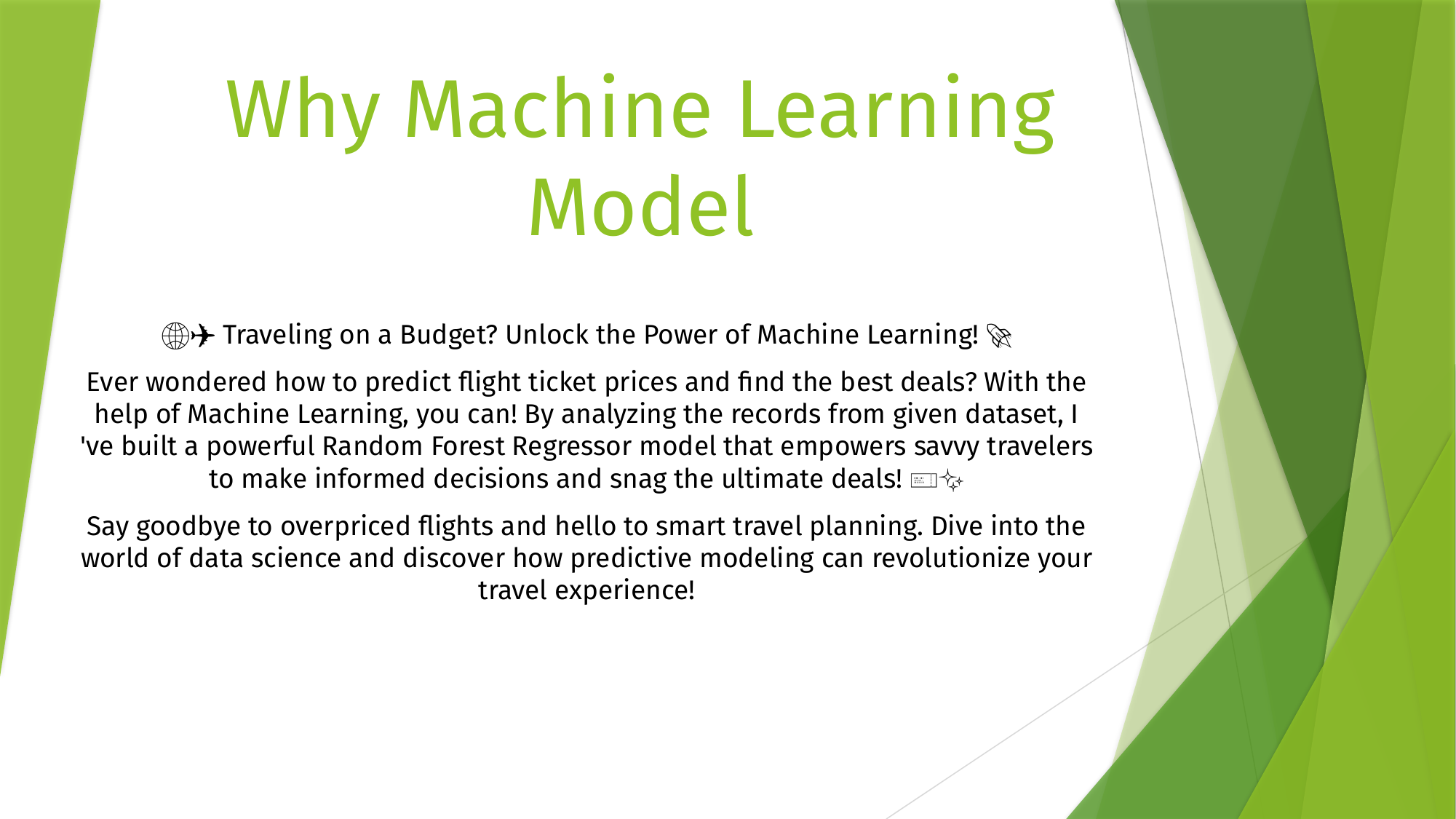

# Why Machine Learning Model
🌐✈️ Traveling on a Budget? Unlock the Power of Machine Learning! 🚀
Ever wondered how to predict flight ticket prices and find the best deals? With the help of Machine Learning, you can! By analyzing the records from given dataset, I 've built a powerful Random Forest Regressor model that empowers savvy travelers to make informed decisions and snag the ultimate deals! 🎫✨
Say goodbye to overpriced flights and hello to smart travel planning. Dive into the world of data science and discover how predictive modeling can revolutionize your travel experience!